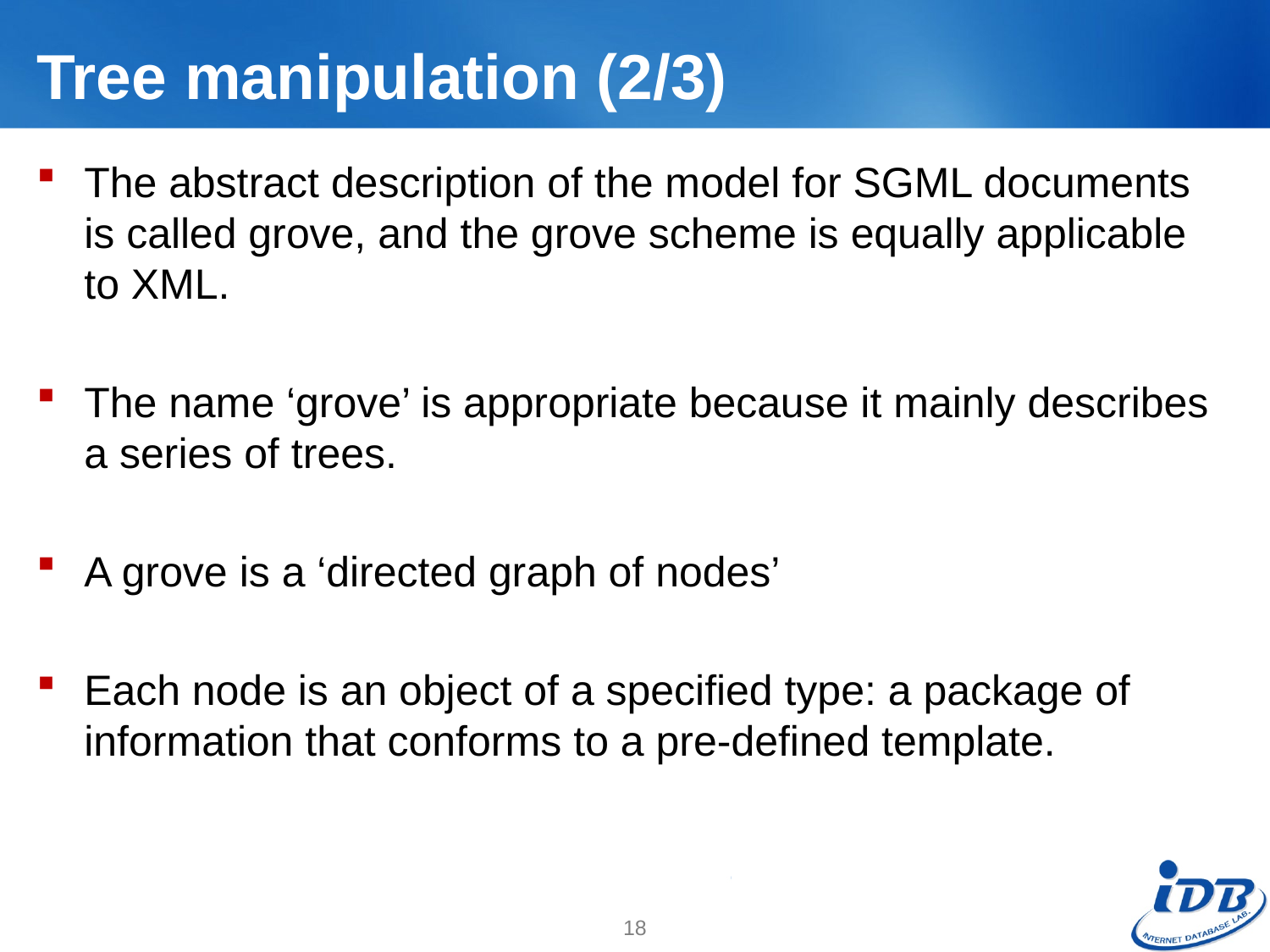

# Tree manipulation (2/3)
The abstract description of the model for SGML documents is called grove, and the grove scheme is equally applicable to XML.

The name ‘grove’ is appropriate because it mainly describes a series of trees.

A grove is a ‘directed graph of nodes’

Each node is an object of a specified type: a package of information that conforms to a pre-defined template.

18